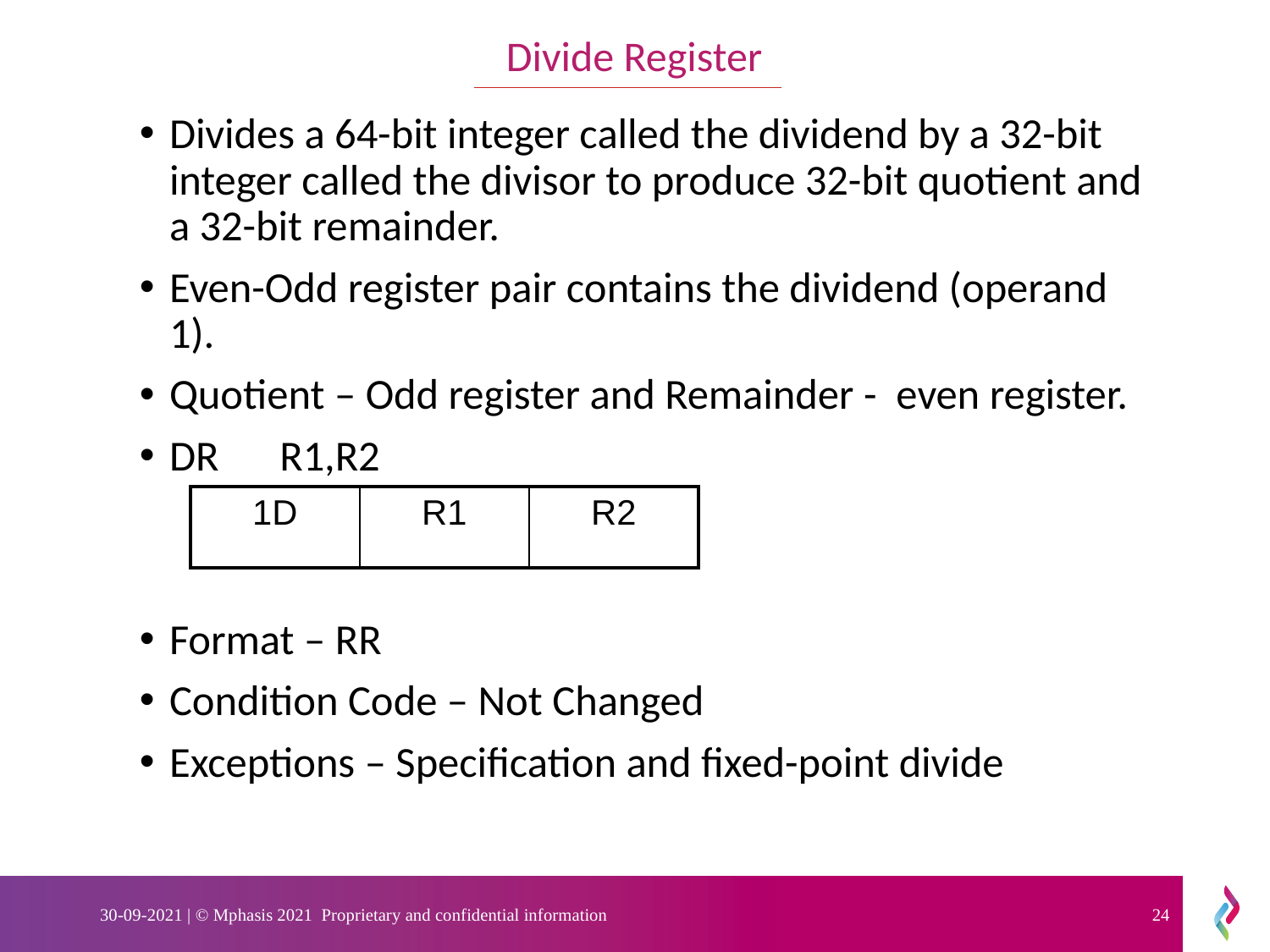

Divide Register
Divides a 64-bit integer called the dividend by a 32-bit integer called the divisor to produce 32-bit quotient and a 32-bit remainder.
Even-Odd register pair contains the dividend (operand 1).
Quotient – Odd register and Remainder -  even register.
DR	R1,R2

Format – RR
Condition Code – Not Changed
Exceptions – Specification and fixed-point divide

| 1D | R1 | R2 |
| --- | --- | --- |
30-09-2021 | © Mphasis 2021  Proprietary and confidential information
24